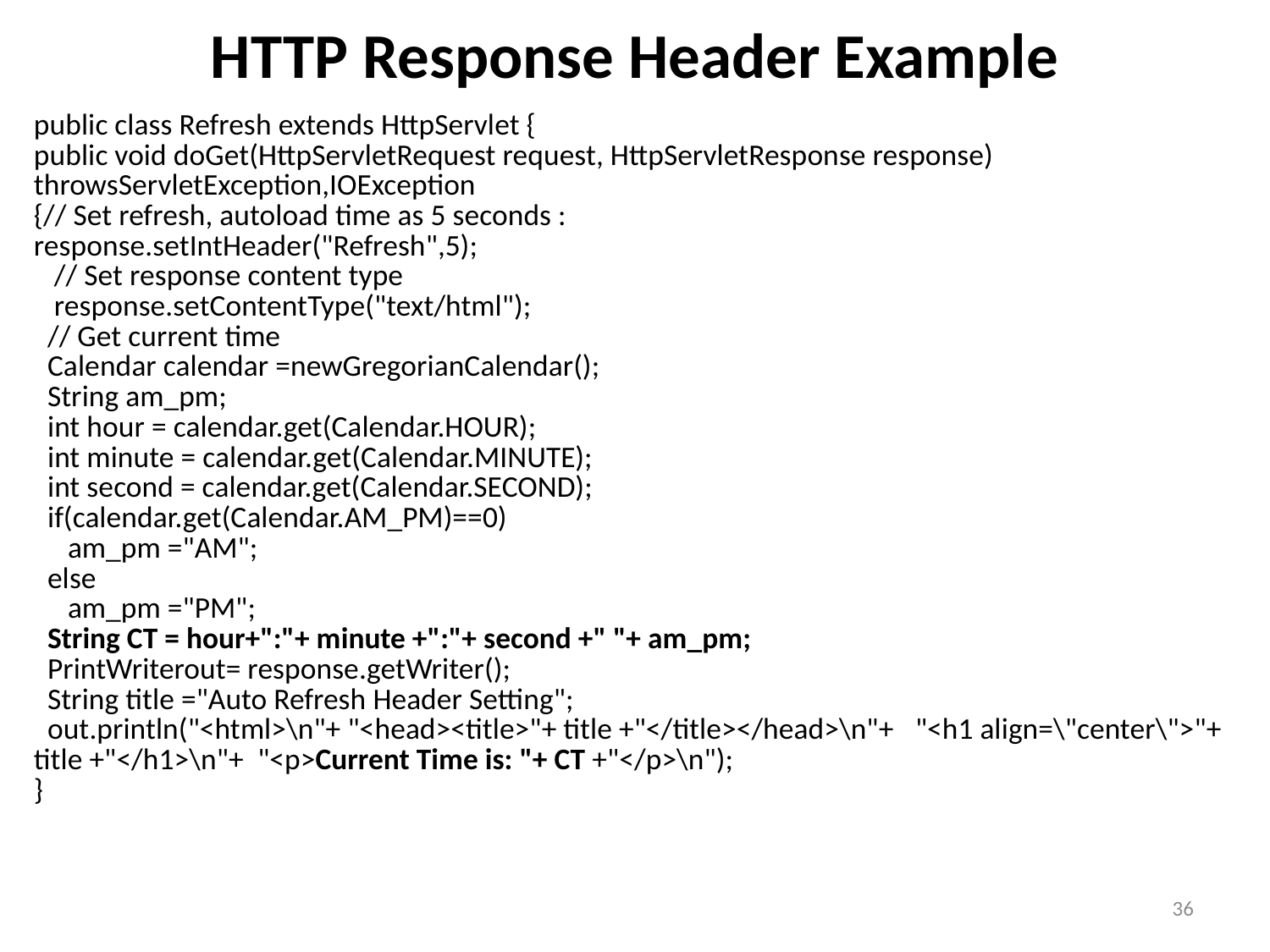

# HTTP Response Header Example
| public class Refresh extends HttpServlet { public void doGet(HttpServletRequest request, HttpServletResponse response) throwsServletException,IOException {// Set refresh, autoload time as 5 seconds : response.setIntHeader("Refresh",5); // Set response content type response.setContentType("text/html"); // Get current time Calendar calendar =newGregorianCalendar(); String am\_pm; int hour = calendar.get(Calendar.HOUR); int minute = calendar.get(Calendar.MINUTE); int second = calendar.get(Calendar.SECOND); if(calendar.get(Calendar.AM\_PM)==0) am\_pm ="AM"; else am\_pm ="PM"; String CT = hour+":"+ minute +":"+ second +" "+ am\_pm; PrintWriterout= response.getWriter(); String title ="Auto Refresh Header Setting"; out.println("<html>\n"+ "<head><title>"+ title +"</title></head>\n"+ "<h1 align=\"center\">"+ title +"</h1>\n"+ "<p>Current Time is: "+ CT +"</p>\n"); } |
| --- |
36